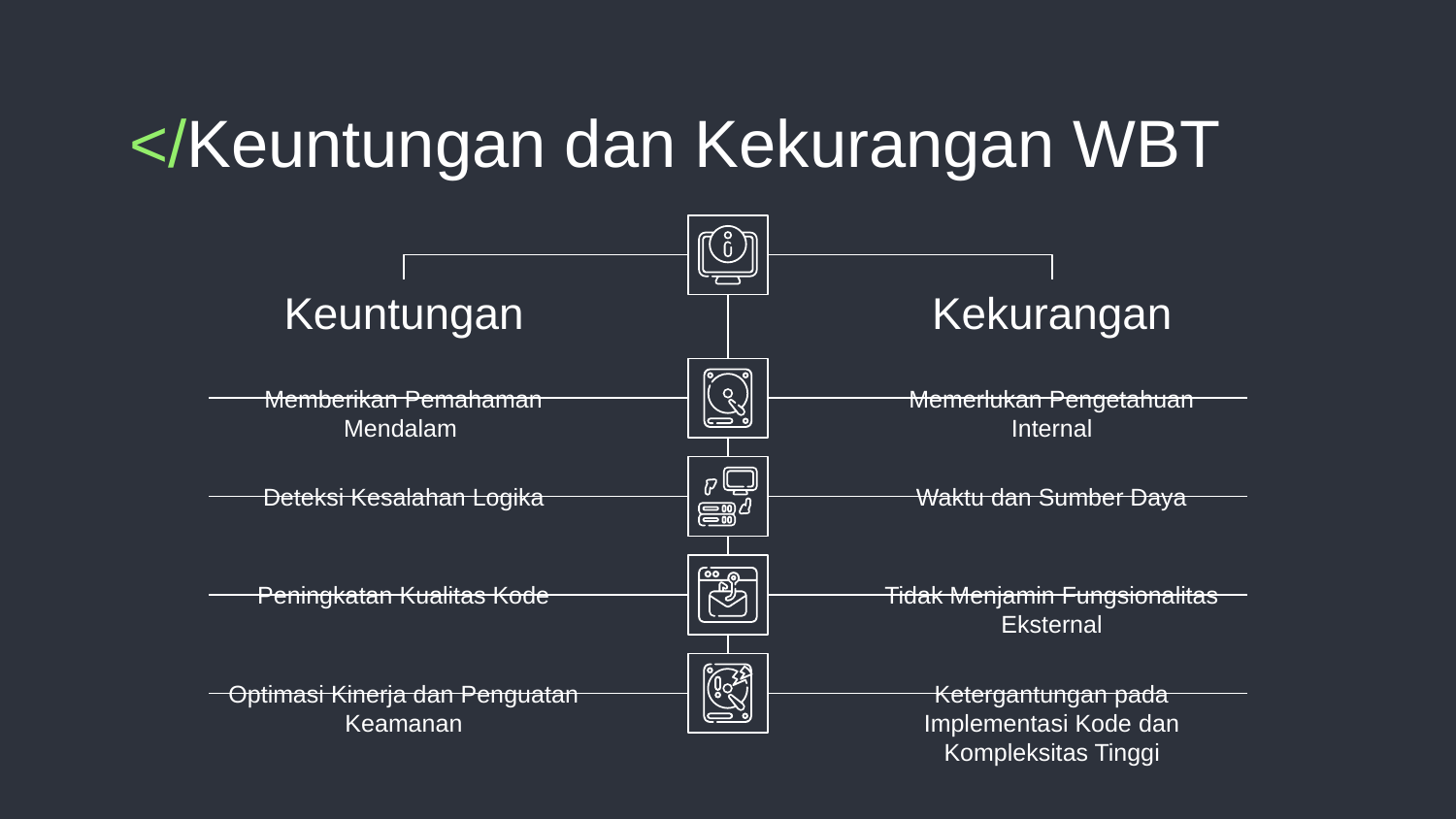

# </Keuntungan dan Kekurangan WBT

Keuntungan
Memberikan Pemahaman Mendalam
Deteksi Kesalahan Logika
Peningkatan Kualitas Kode
Optimasi Kinerja dan Penguatan Keamanan
Kekurangan
Memerlukan Pengetahuan Internal
Waktu dan Sumber Daya
Tidak Menjamin Fungsionalitas Eksternal
Ketergantungan pada Implementasi Kode dan Kompleksitas Tinggi